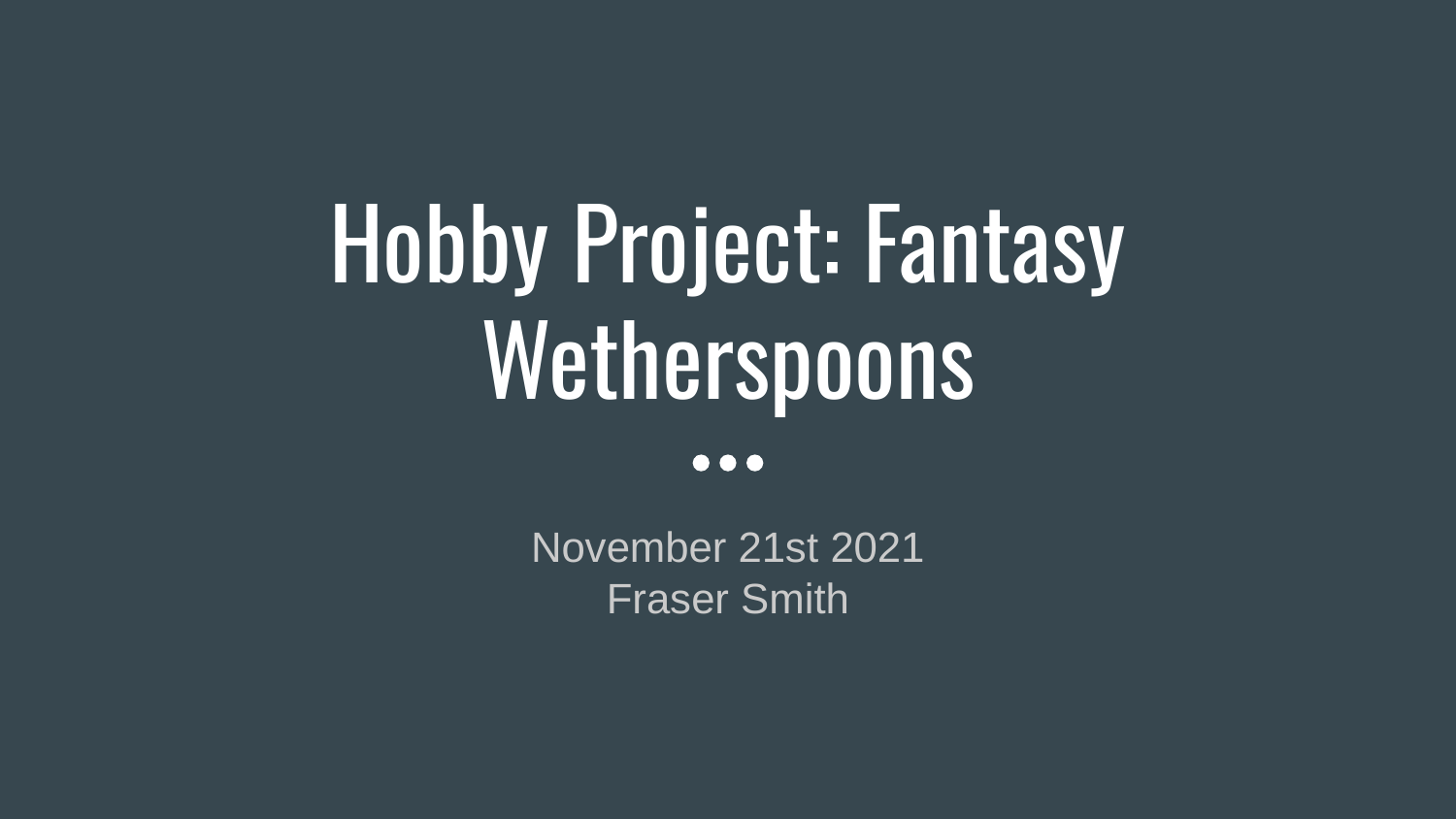

# Hobby Project: Fantasy Wetherspoons
November 21st 2021
Fraser Smith